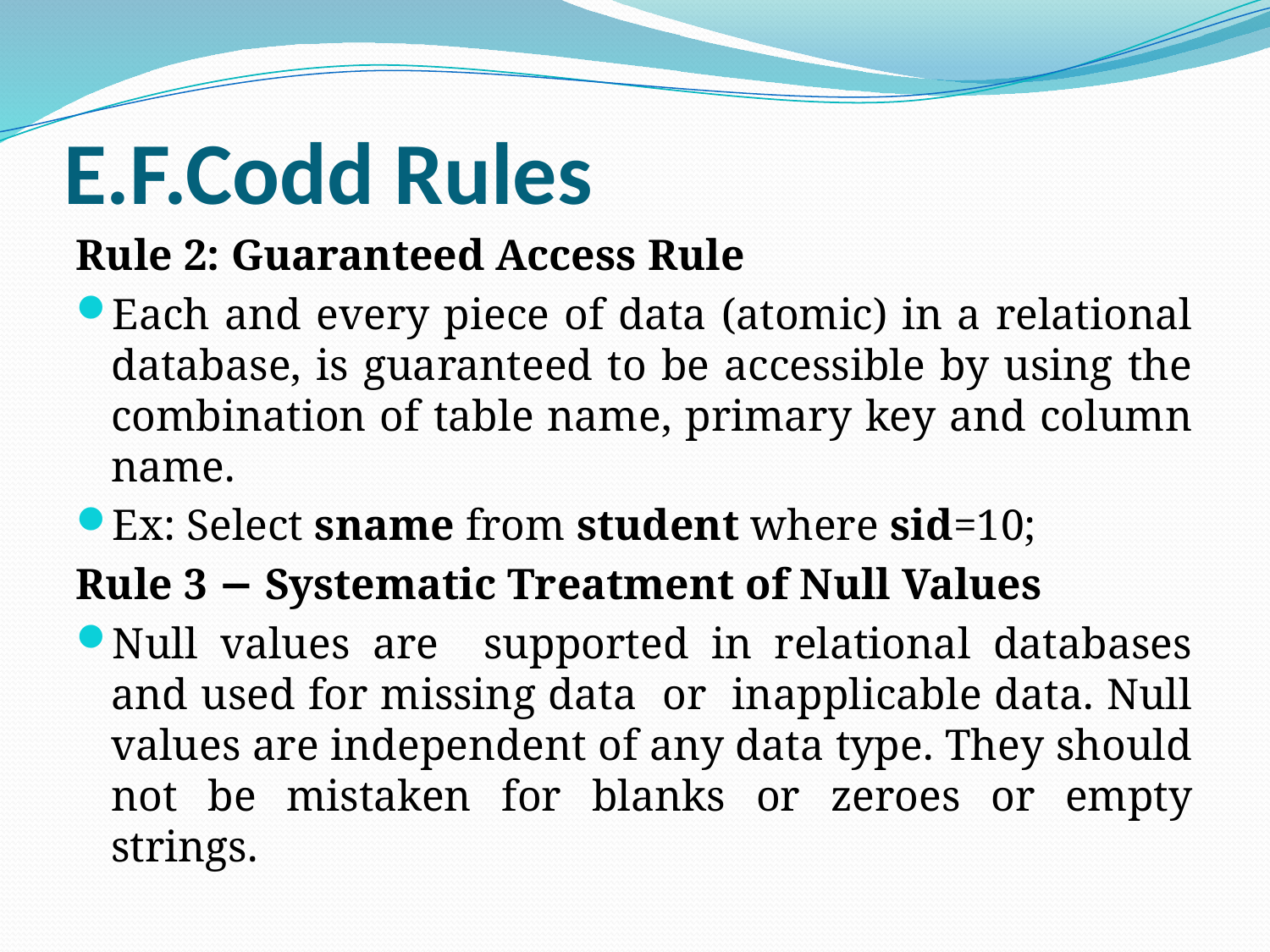

# E.F.Codd Rules
Rule 2: Guaranteed Access Rule
Each and every piece of data (atomic) in a relational database, is guaranteed to be accessible by using the combination of table name, primary key and column name.
Ex: Select sname from student where sid=10;
Rule 3 − Systematic Treatment of Null Values
Null values are  supported in relational databases and used for missing data  or  inapplicable data. Null values are independent of any data type. They should not be mistaken for blanks or zeroes or empty strings.